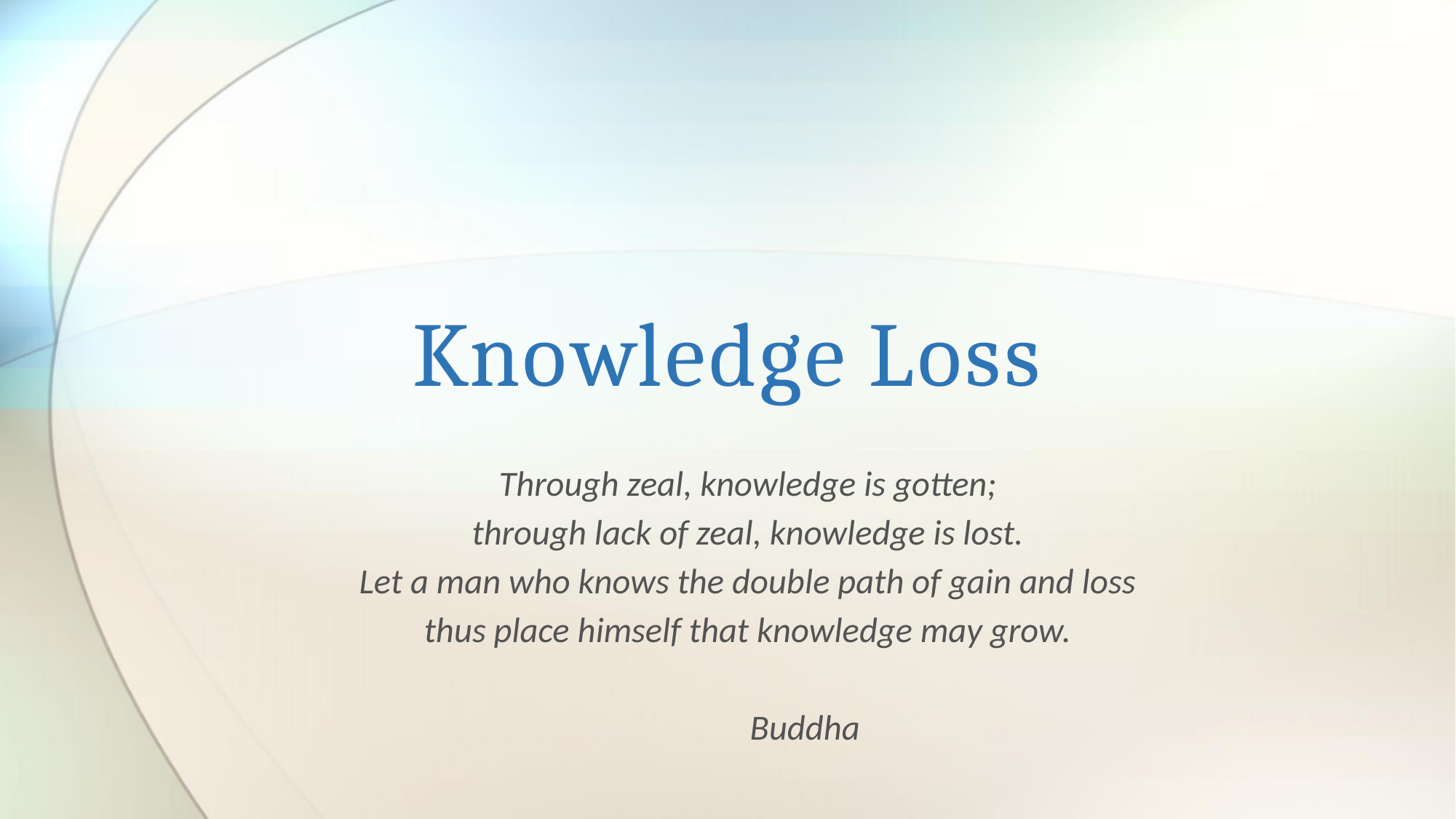

# Knowledge Loss
Through zeal, knowledge is gotten;
through lack of zeal, knowledge is lost.
Let a man who knows the double path of gain and loss
thus place himself that knowledge may grow.

					Buddha